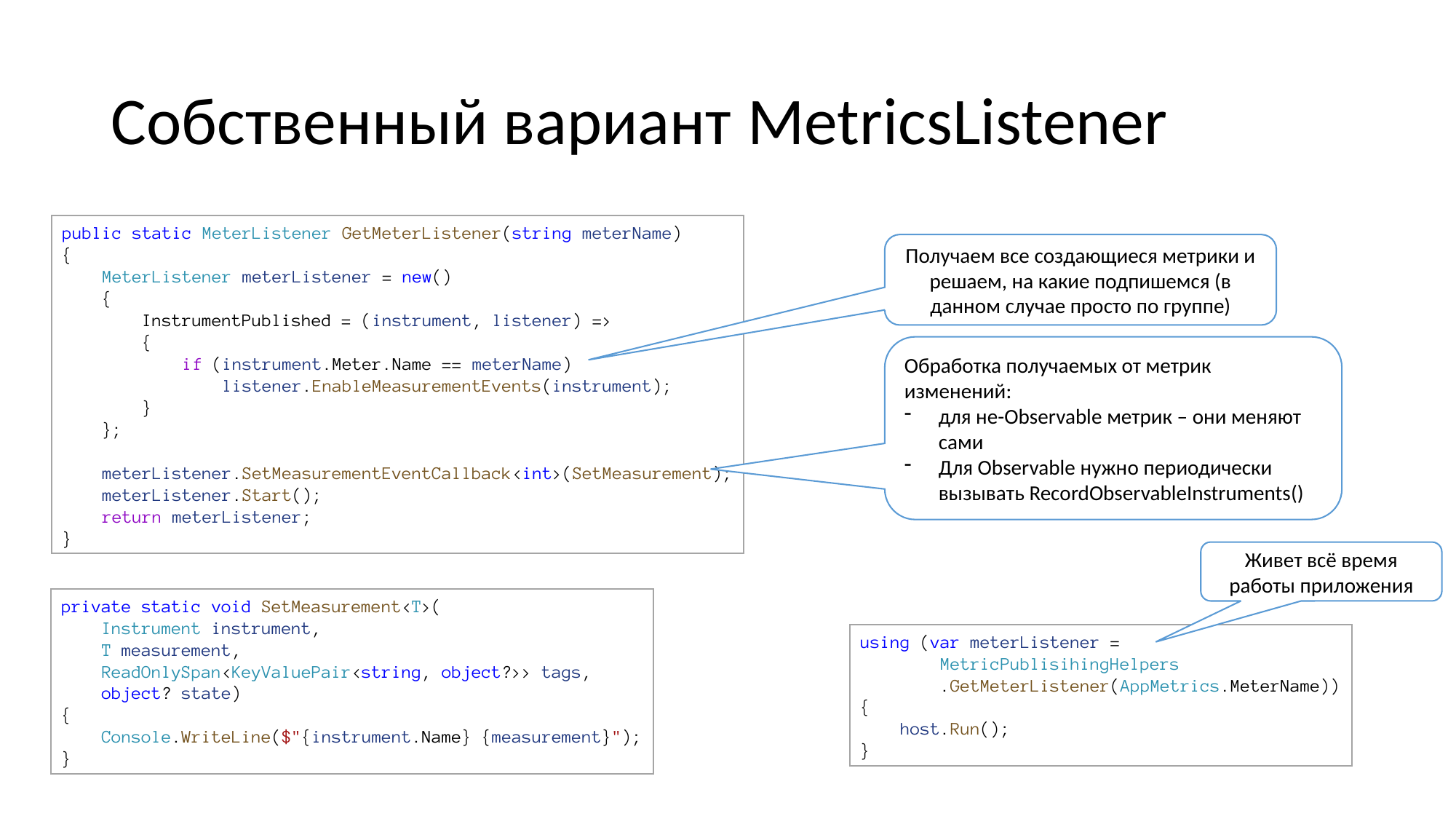

# Собственный вариант MetricsListener
public static MeterListener GetMeterListener(string meterName)
{
    MeterListener meterListener = new()
    {
        InstrumentPublished = (instrument, listener) =>
        {
            if (instrument.Meter.Name == meterName)
                listener.EnableMeasurementEvents(instrument);
        }
    };
    meterListener.SetMeasurementEventCallback<int>(SetMeasurement);
    meterListener.Start();
    return meterListener;
}
Получаем все создающиеся метрики и решаем, на какие подпишемся (в данном случае просто по группе)
Обработка получаемых от метрик изменений:
для не-Observable метрик – они меняют сами
Для Observable нужно периодически вызывать RecordObservableInstruments()
Живет всё время работы приложения
private static void SetMeasurement<T>(
    Instrument instrument,
    T measurement,
    ReadOnlySpan<KeyValuePair<string, object?>> tags,
    object? state)
{
    Console.WriteLine($"{instrument.Name} {measurement}");
}
using (var meterListener =
        MetricPublisihingHelpers
        .GetMeterListener(AppMetrics.MeterName))
{
    host.Run();
}